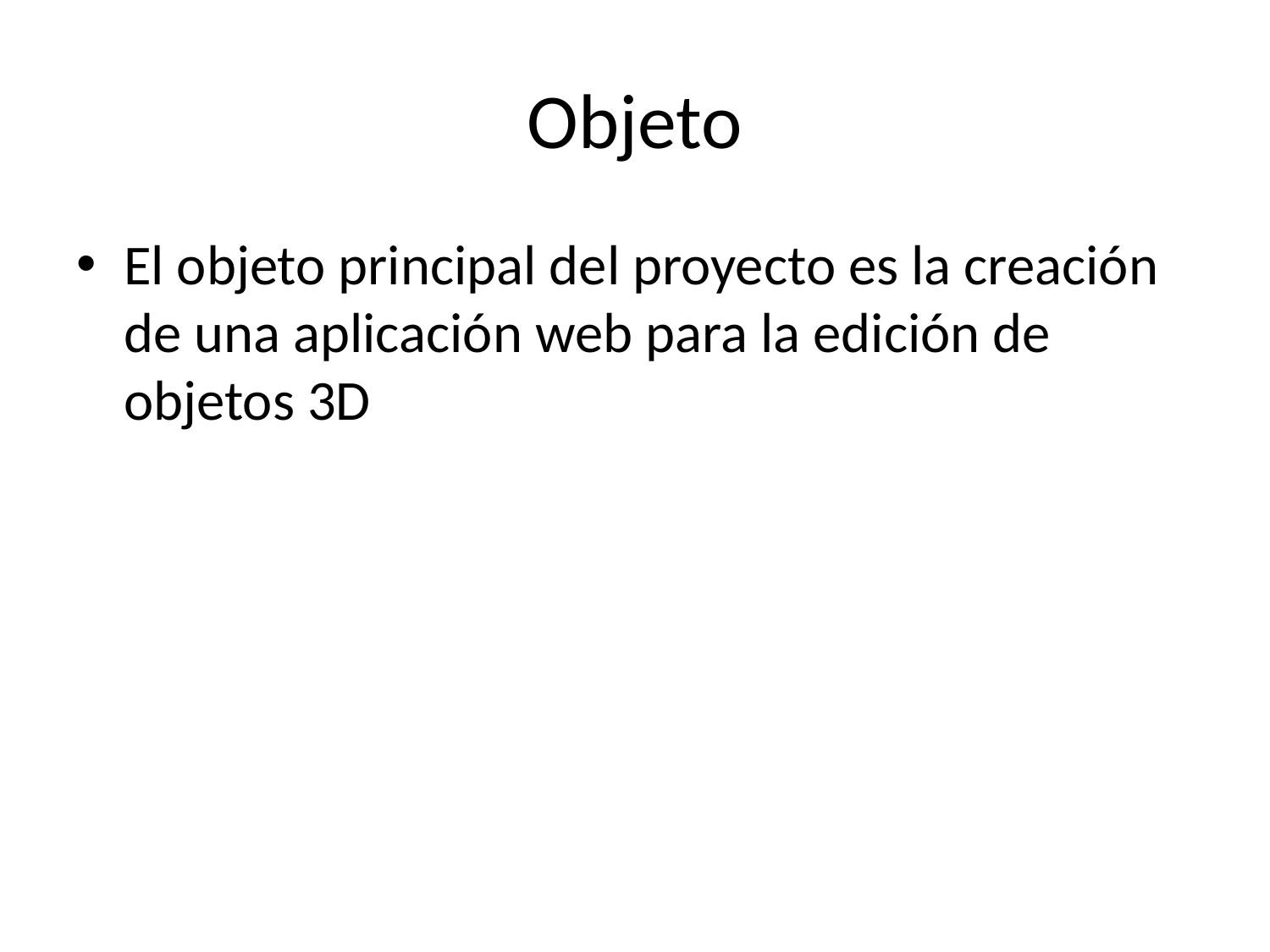

# Objeto
El objeto principal del proyecto es la creación de una aplicación web para la edición de objetos 3D